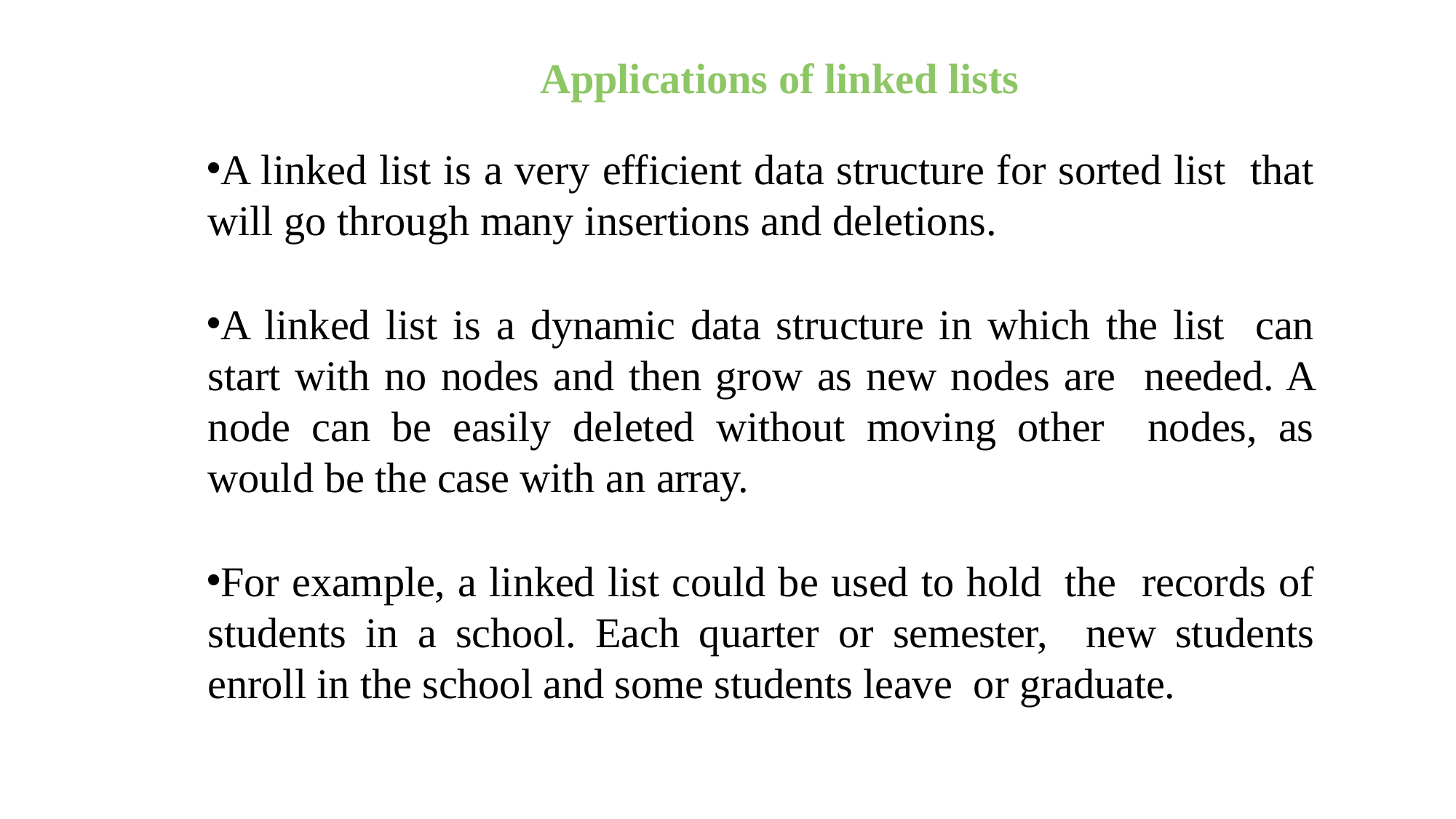

Applications of linked lists
A linked list is a very efficient data structure for sorted list  that will go through many insertions and deletions.

A linked list is a dynamic data structure in which the list  can start with no nodes and then grow as new nodes are  needed. A node can be easily deleted without moving other  nodes, as would be the case with an array.

For example, a linked list could be used to hold the  records of students in a school. Each quarter or semester,  new students enroll in the school and some students leave  or graduate.